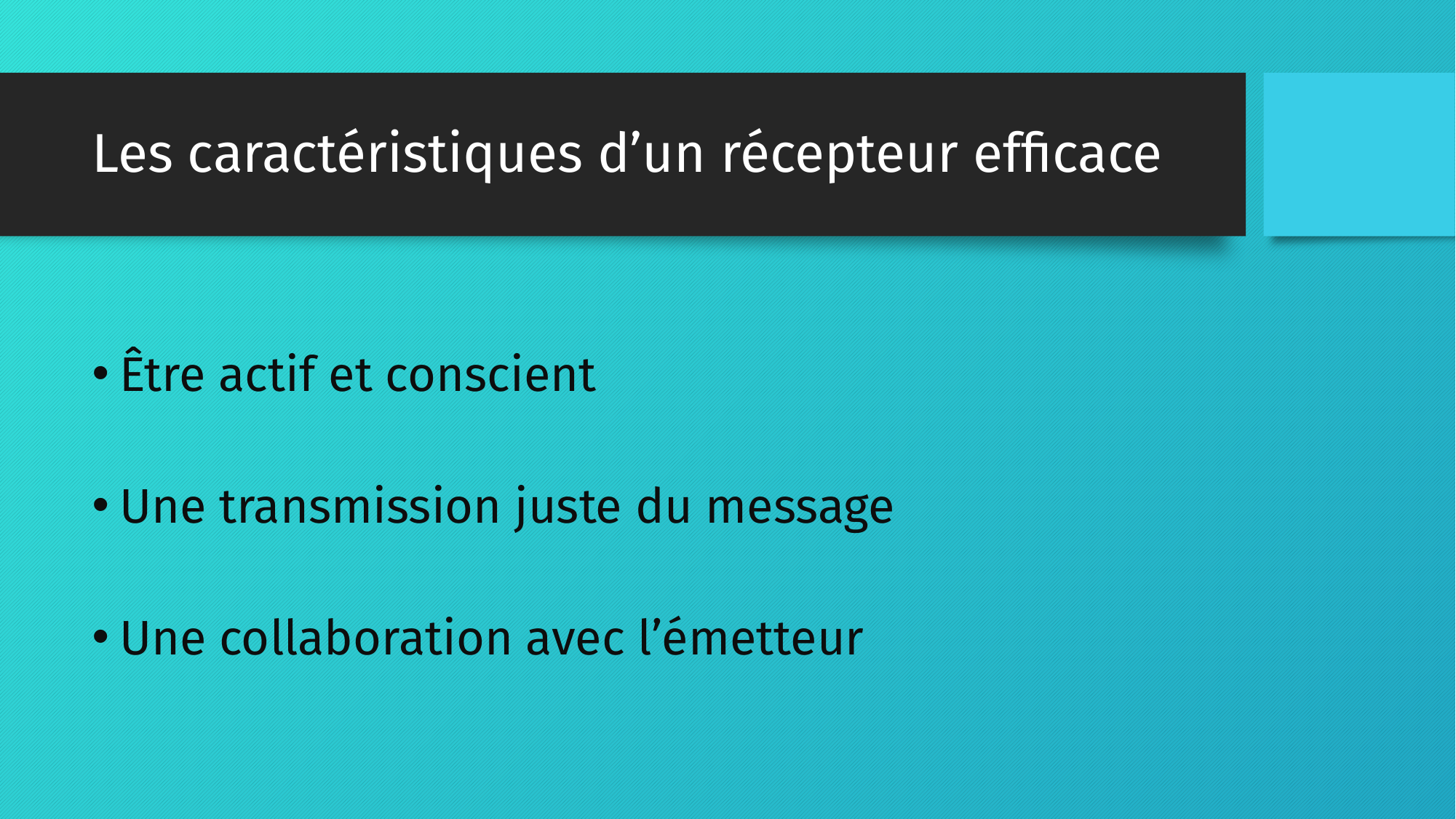

# Les caractéristiques d’un récepteur efficace
Être actif et conscient
Une transmission juste du message
Une collaboration avec l’émetteur